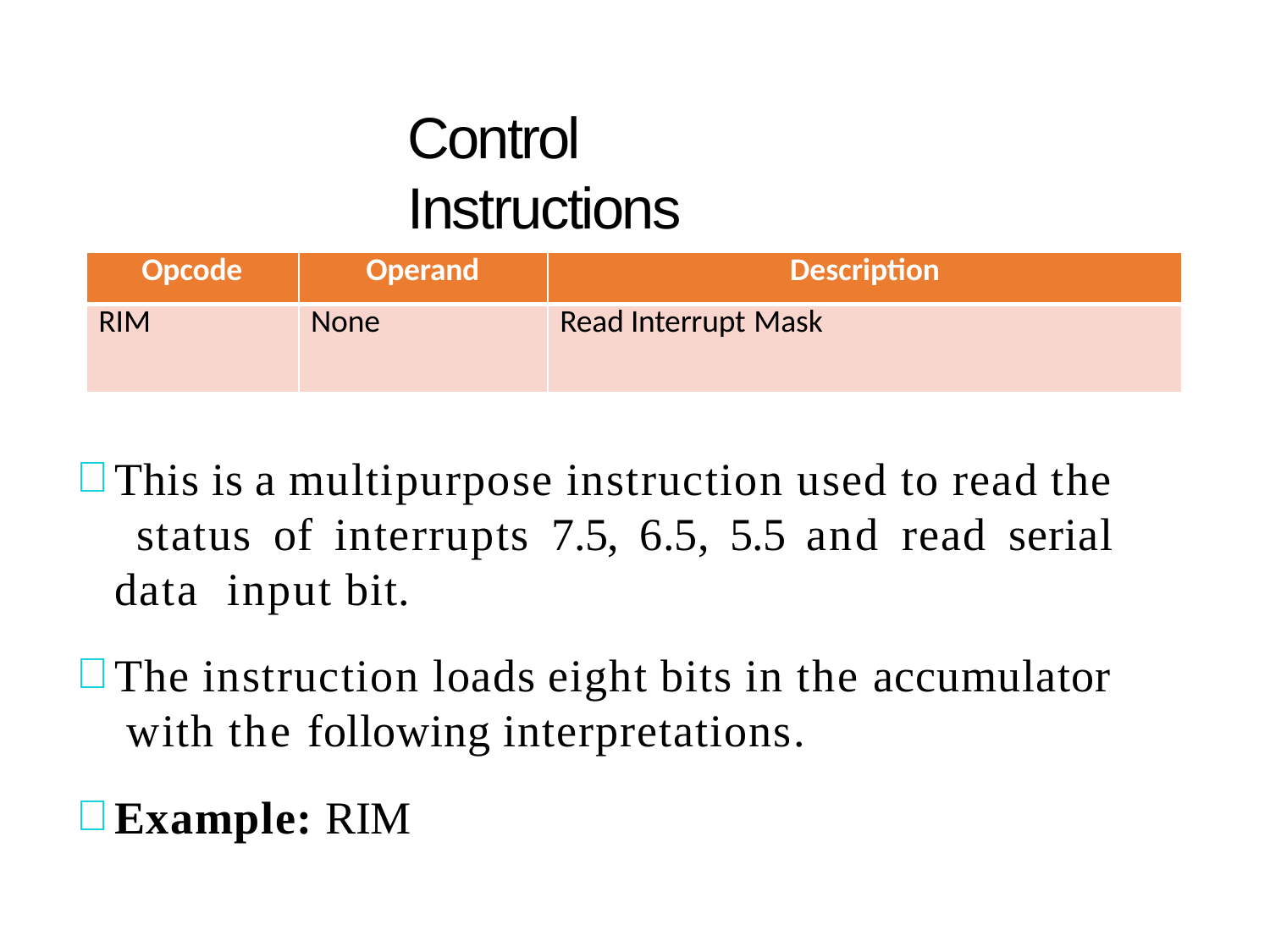

# Control Instructions
| Opcode | Operand | Description |
| --- | --- | --- |
| RIM | None | Read Interrupt Mask |
This is a multipurpose instruction used to read the  status of interrupts 7.5, 6.5, 5.5 and read serial data  input bit.
The instruction loads eight bits in the accumulator  with the following interpretations.
Example: RIM